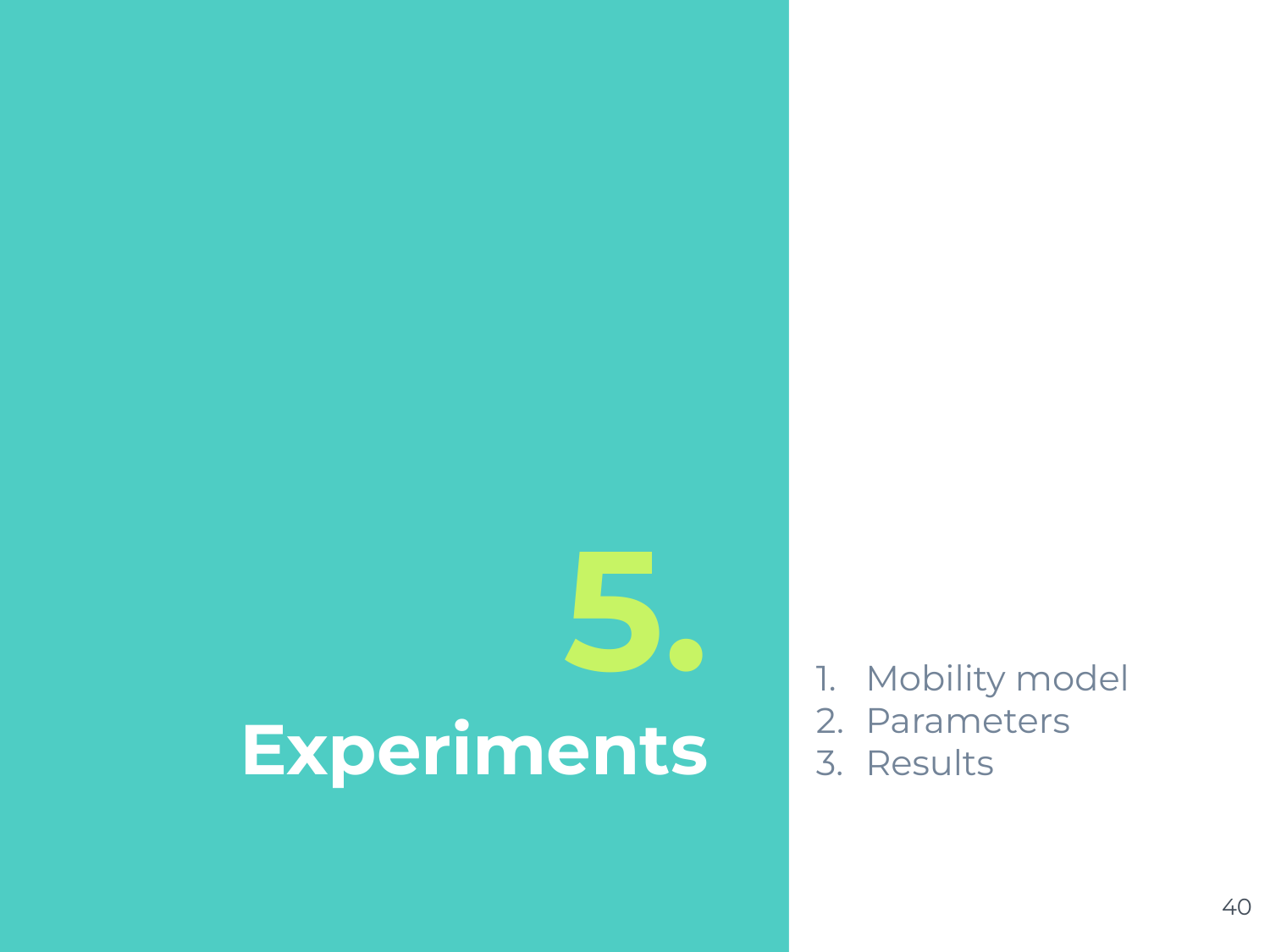

Mobility model
Parameters
Results
# 5.
Experiments
40